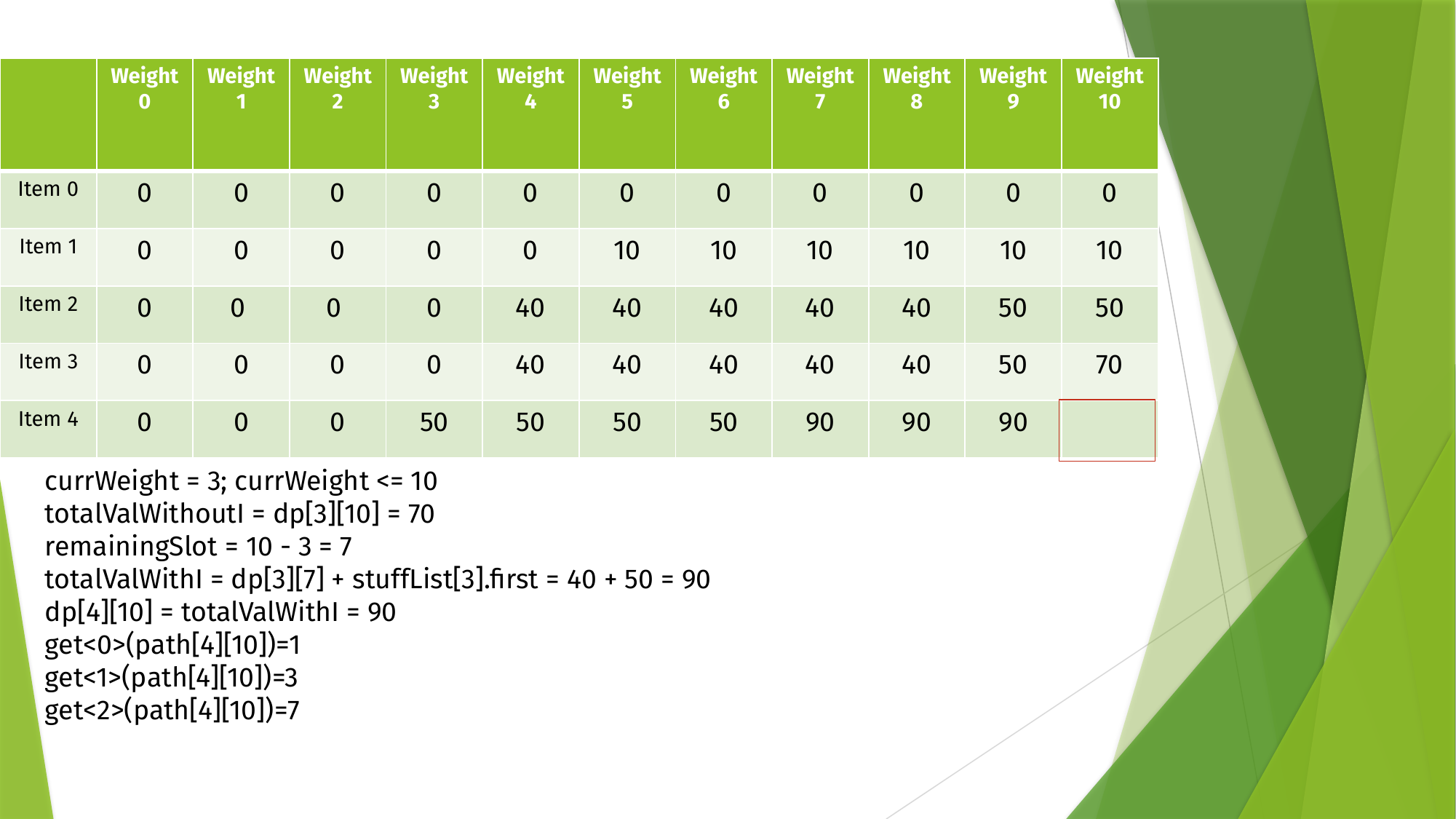

|  | Weight 0 | Weight 1 | Weight 2 | Weight 3 | Weight 4 | Weight 5 | Weight 6 | Weight 7 | Weight 8 | Weight 9 | Weight 10 |
| --- | --- | --- | --- | --- | --- | --- | --- | --- | --- | --- | --- |
| Item 0 | 0 | 0 | 0 | 0 | 0 | 0 | 0 | 0 | 0 | 0 | 0 |
| Item 1 | 0 | 0 | 0 | 0 | 0 | 10 | 10 | 10 | 10 | 10 | 10 |
| Item 2 | 0 | 0 | 0 | 0 | 40 | 40 | 40 | 40 | 40 | 50 | 50 |
| Item 3 | 0 | 0 | 0 | 0 | 40 | 40 | 40 | 40 | 40 | 50 | 70 |
| Item 4 | 0 | 0 | 0 | 50 | 50 | 50 | 50 | 90 | 90 | 90 |  |
#

currWeight = 3; currWeight <= 10
totalValWithoutI = dp[3][10] = 70
remainingSlot = 10 - 3 = 7
totalValWithI = dp[3][7] + stuffList[3].first = 40 + 50 = 90
dp[4][10] = totalValWithI = 90
get<0>(path[4][10])=1
get<1>(path[4][10])=3
get<2>(path[4][10])=7